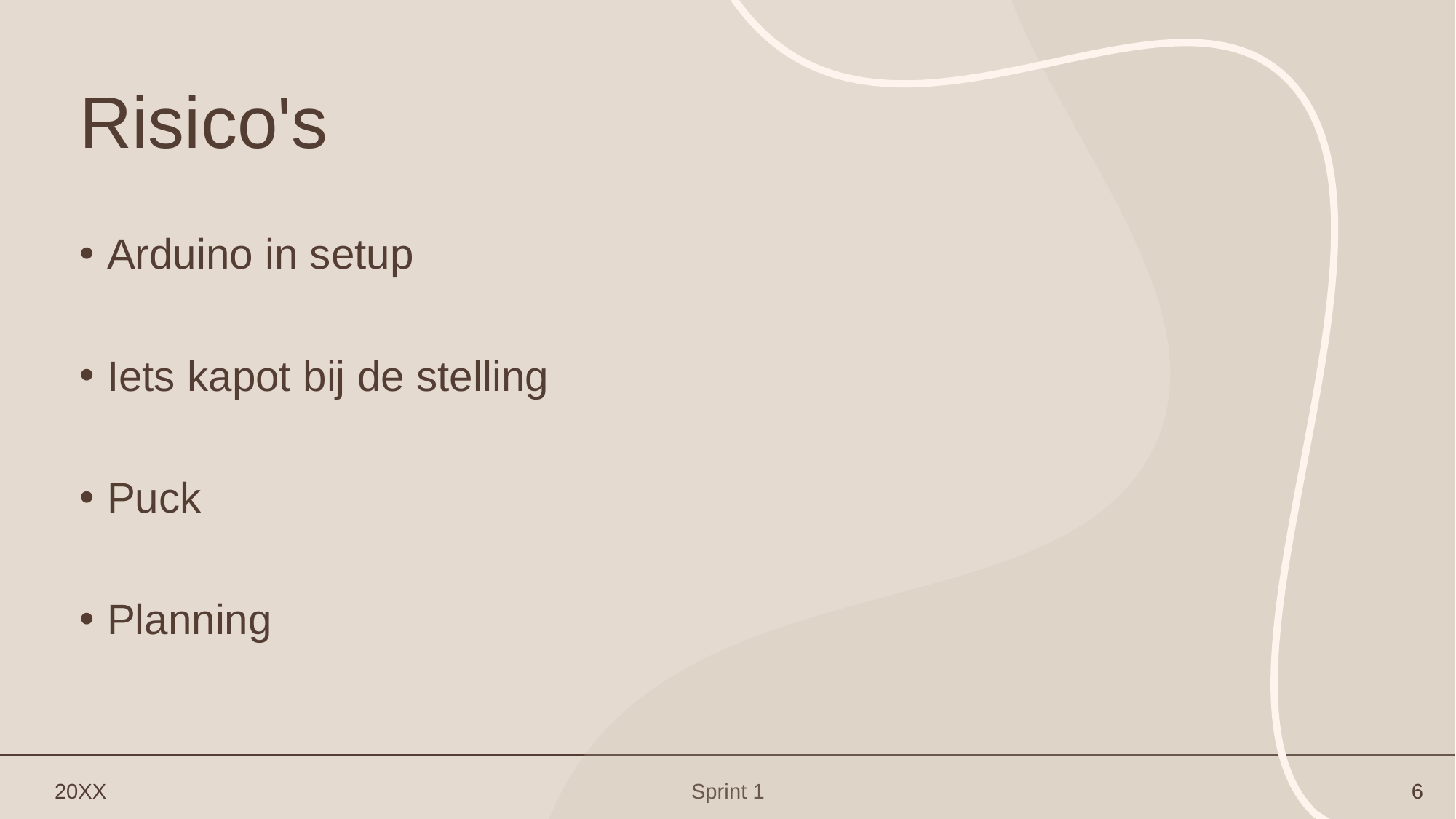

# Risico's
Arduino in setup

Iets kapot bij de stelling

Puck

Planning
20XX
Sprint 1
6